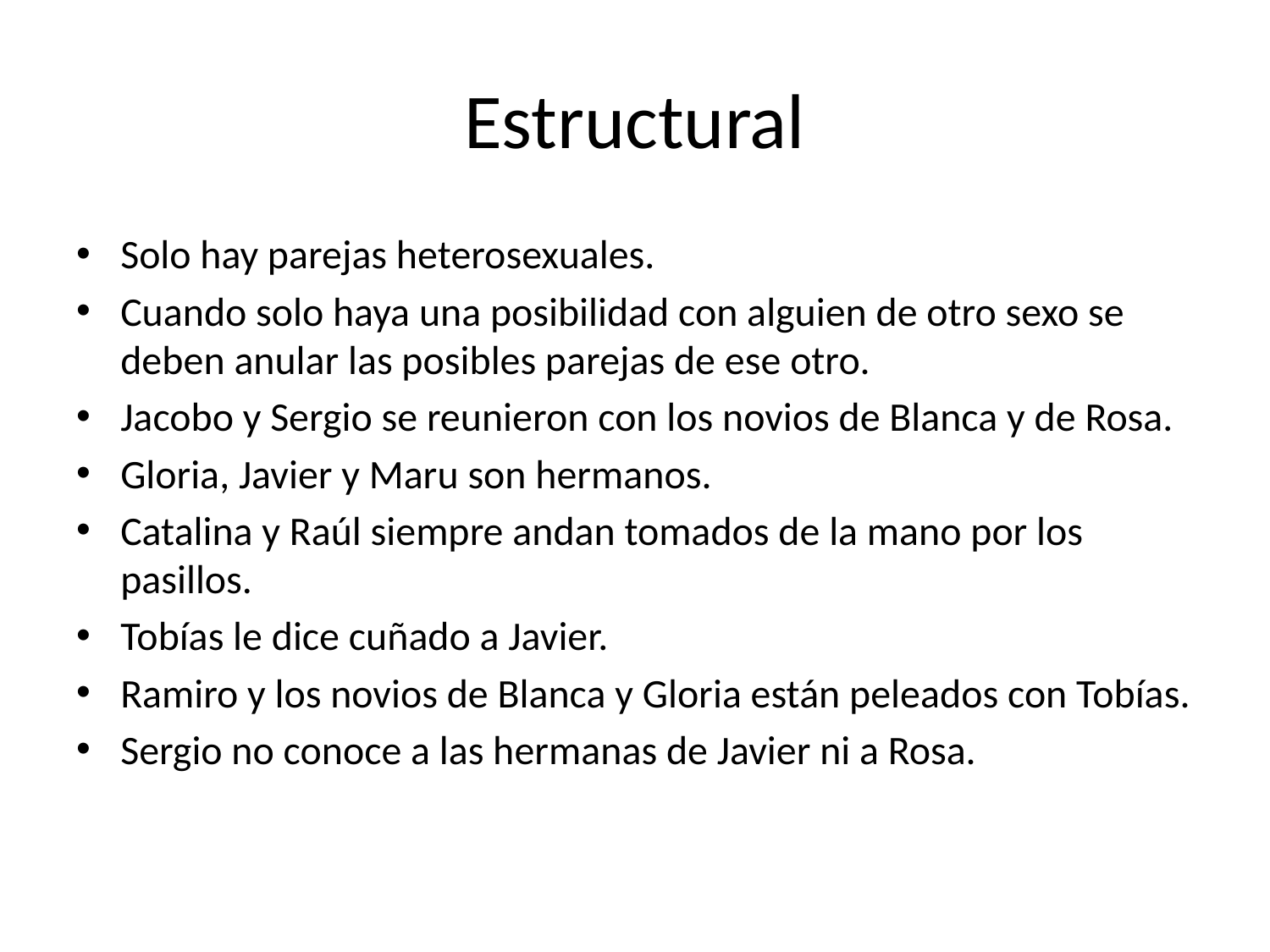

# Estructural
Solo hay parejas heterosexuales.
Cuando solo haya una posibilidad con alguien de otro sexo se deben anular las posibles parejas de ese otro.
Jacobo y Sergio se reunieron con los novios de Blanca y de Rosa.
Gloria, Javier y Maru son hermanos.
Catalina y Raúl siempre andan tomados de la mano por los pasillos.
Tobías le dice cuñado a Javier.
Ramiro y los novios de Blanca y Gloria están peleados con Tobías.
Sergio no conoce a las hermanas de Javier ni a Rosa.